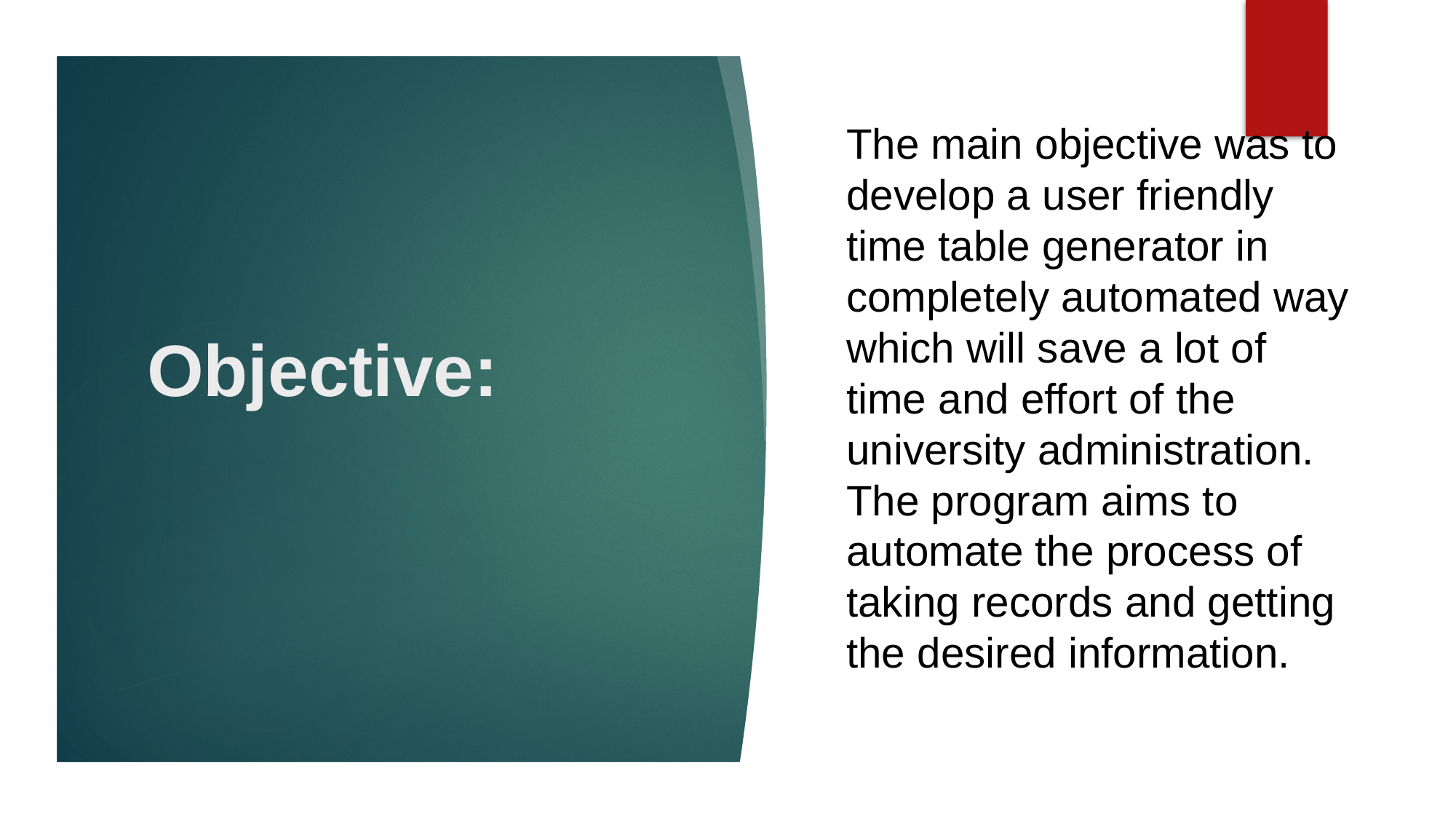

The main objective was to develop a user friendly time table generator in completely automated way which will save a lot of time and effort of the university administration. The program aims to automate the process of taking records and getting the desired information.
# Objective: